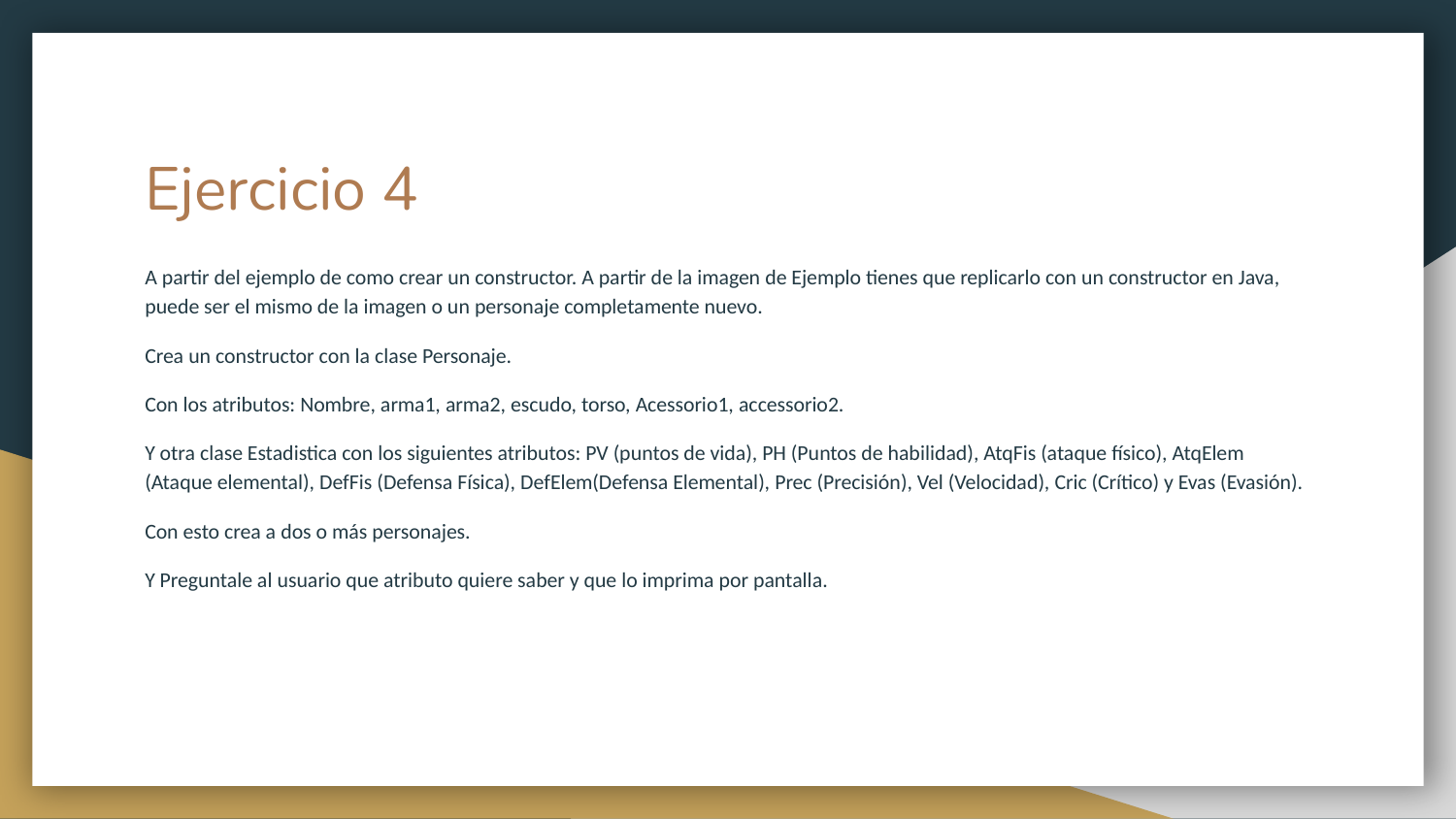

# Ejercicio 4
A partir del ejemplo de como crear un constructor. A partir de la imagen de Ejemplo tienes que replicarlo con un constructor en Java, puede ser el mismo de la imagen o un personaje completamente nuevo.
Crea un constructor con la clase Personaje.
Con los atributos: Nombre, arma1, arma2, escudo, torso, Acessorio1, accessorio2.
Y otra clase Estadistica con los siguientes atributos: PV (puntos de vida), PH (Puntos de habilidad), AtqFis (ataque físico), AtqElem (Ataque elemental), DefFis (Defensa Física), DefElem(Defensa Elemental), Prec (Precisión), Vel (Velocidad), Cric (Crítico) y Evas (Evasión).
Con esto crea a dos o más personajes.
Y Preguntale al usuario que atributo quiere saber y que lo imprima por pantalla.